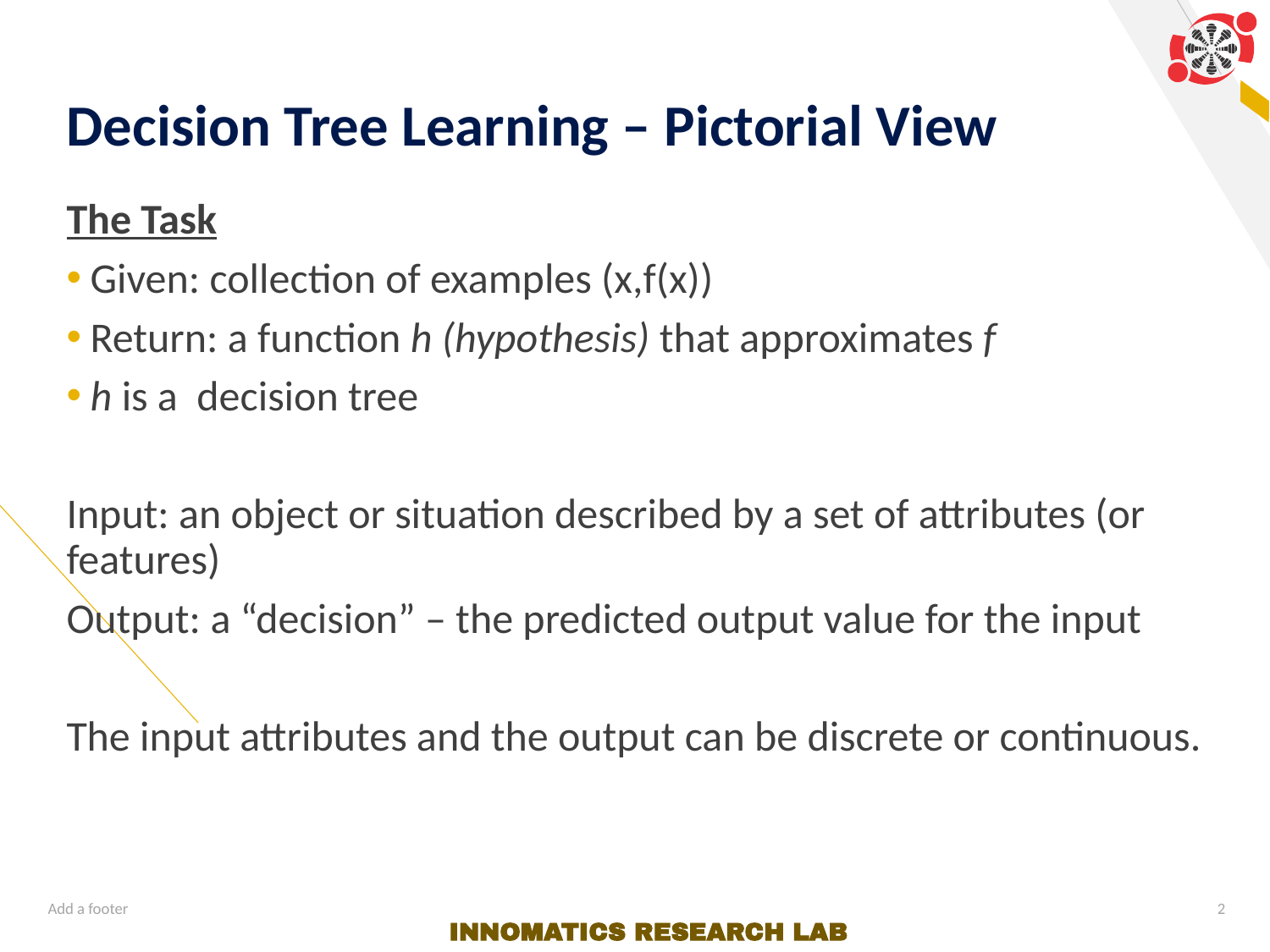

# Decision Tree Learning – Pictorial View
The Task
Given: collection of examples (x,f(x))
Return: a function h (hypothesis) that approximates f
h is a  decision tree

Input: an object or situation described by a set of attributes (or features)
Output: a “decision” – the predicted output value for the input

The input attributes and the output can be discrete or continuous.
Add a footer
2